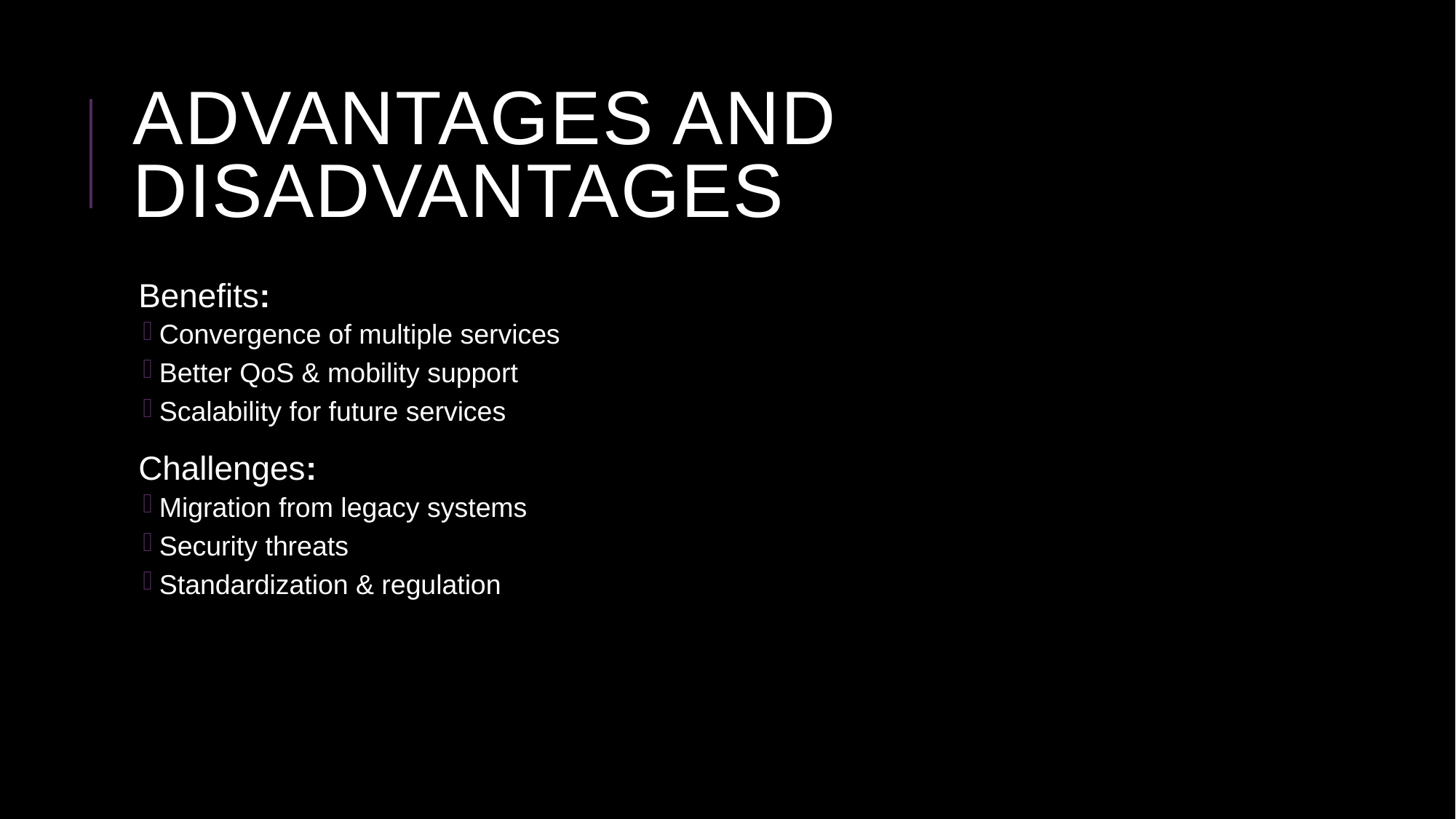

# Advantages and Disadvantages
Benefits:
Convergence of multiple services
Better QoS & mobility support
Scalability for future services
Challenges:
Migration from legacy systems
Security threats
Standardization & regulation